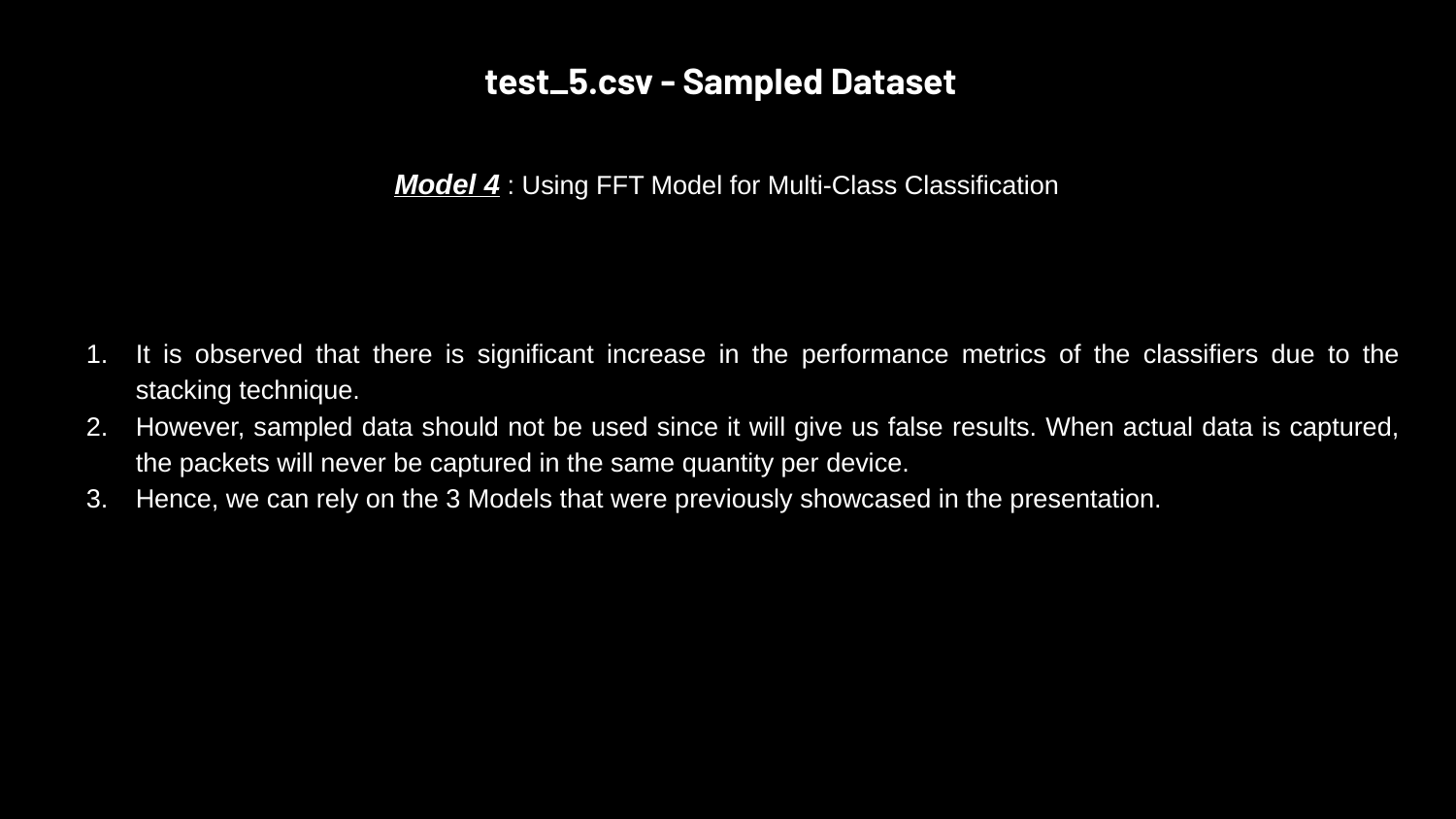

test_5.csv - Sampled Dataset
Model 4 : Using FFT Model for Multi-Class Classification

It is observed that there is significant increase in the performance metrics of the classifiers due to the stacking technique.
However, sampled data should not be used since it will give us false results. When actual data is captured, the packets will never be captured in the same quantity per device.
Hence, we can rely on the 3 Models that were previously showcased in the presentation.